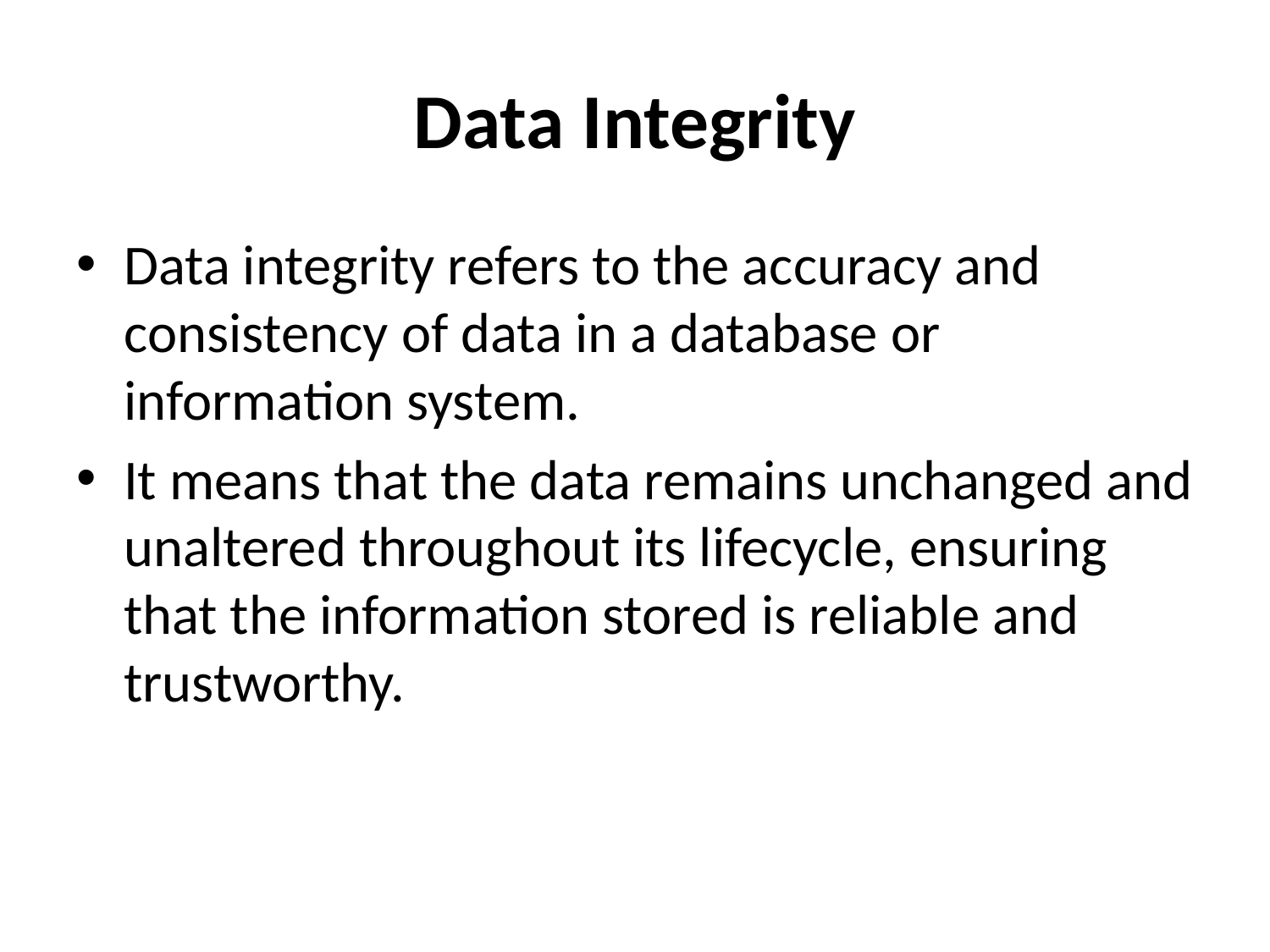

# Data Integrity
Data integrity refers to the accuracy and consistency of data in a database or information system.
It means that the data remains unchanged and unaltered throughout its lifecycle, ensuring that the information stored is reliable and trustworthy.